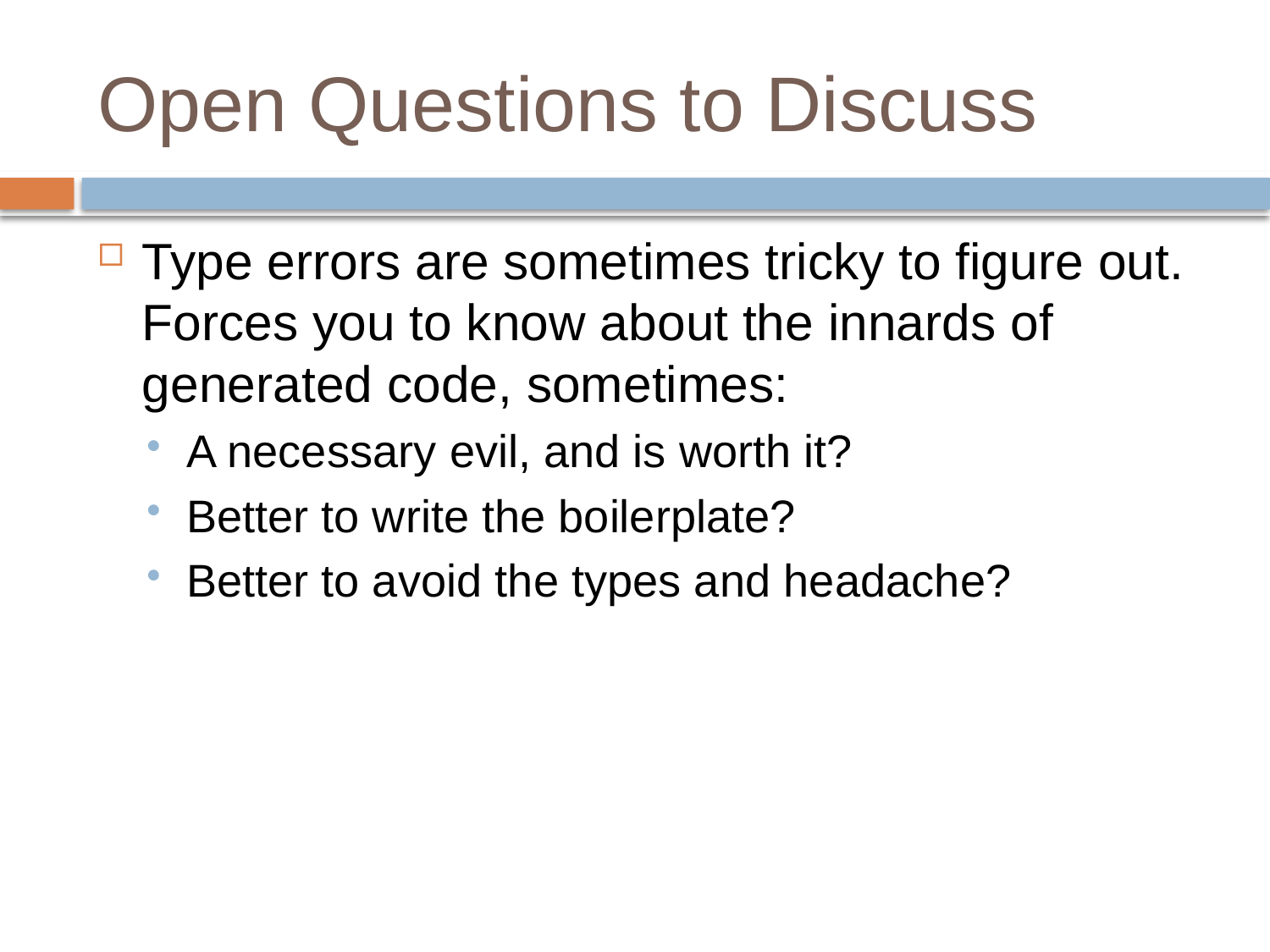

# Open Questions to Discuss
Type errors are sometimes tricky to figure out. Forces you to know about the innards of generated code, sometimes:
A necessary evil, and is worth it?
Better to write the boilerplate?
Better to avoid the types and headache?